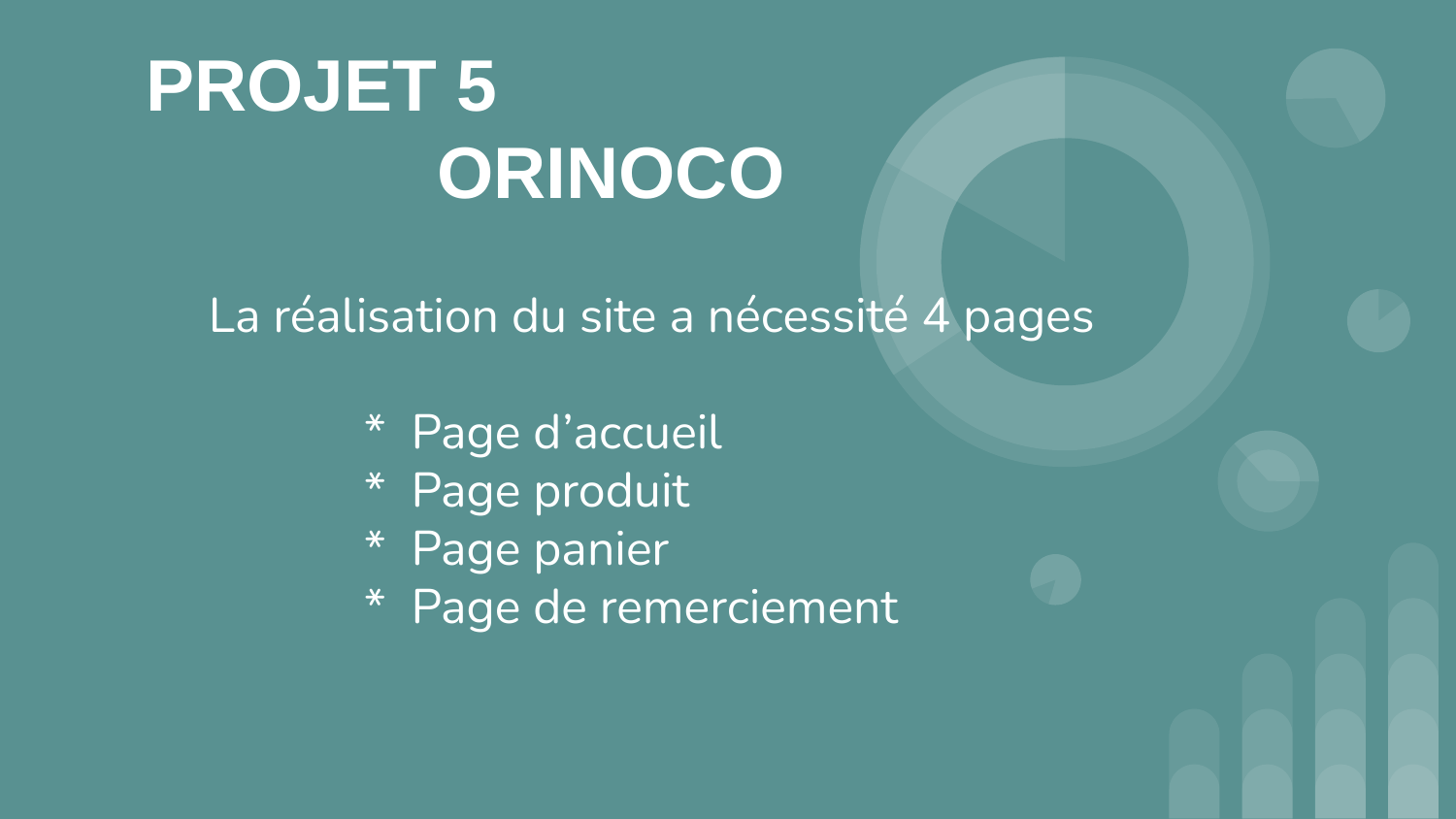

# PROJET 5							ORINOCO

    La réalisation du site a nécessité 4 pages

	*  Page d’accueil
	*  Page produit
	*  Page panier
	*  Page de remerciement